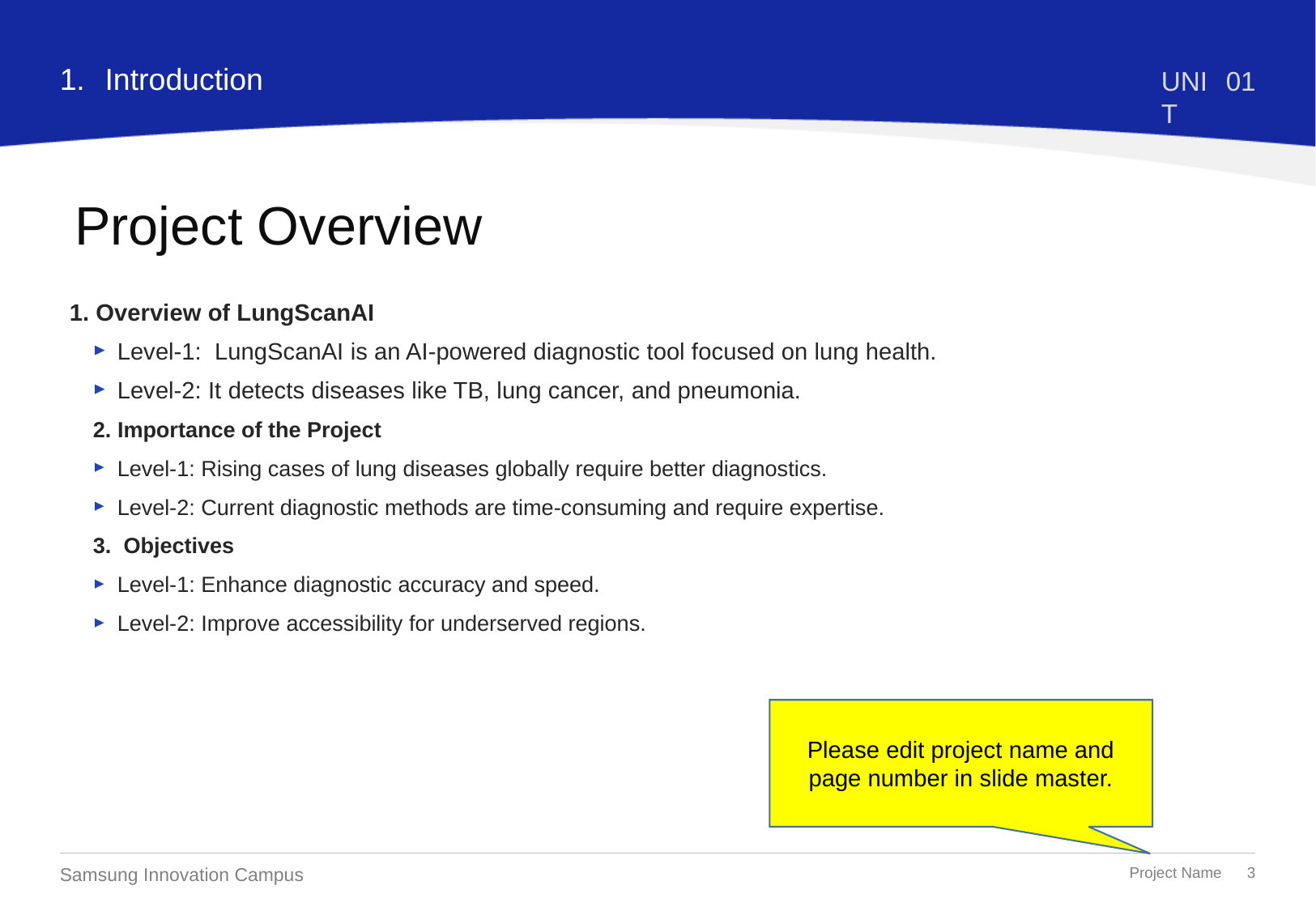

1.
Introduction
UNIT
01
# Project Overview
1. Overview of LungScanAI
Level-1:  LungScanAI is an AI-powered diagnostic tool focused on lung health.
Level-2: It detects diseases like TB, lung cancer, and pneumonia.
2. Importance of the Project
Level-1: Rising cases of lung diseases globally require better diagnostics.
Level-2: Current diagnostic methods are time-consuming and require expertise.
3.  Objectives
Level-1: Enhance diagnostic accuracy and speed.
Level-2: Improve accessibility for underserved regions.

Please edit project name and page number in slide master.